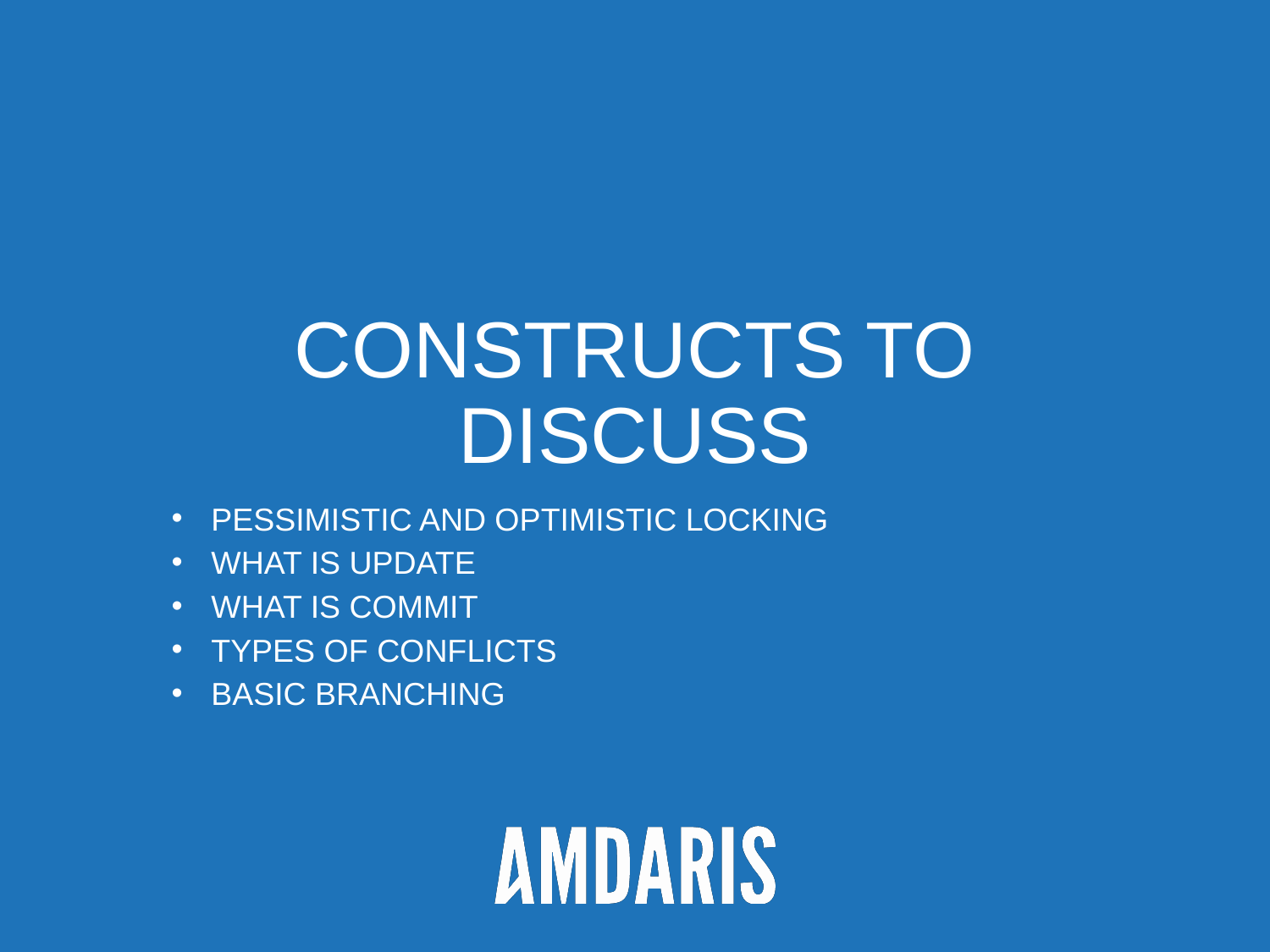

# CONSTRUCTS TO DISCUSS
PESSIMISTIC AND OPTIMISTIC LOCKING
WHAT IS UPDATE
WHAT IS COMMIT
TYPES OF CONFLICTS
BASIC BRANCHING